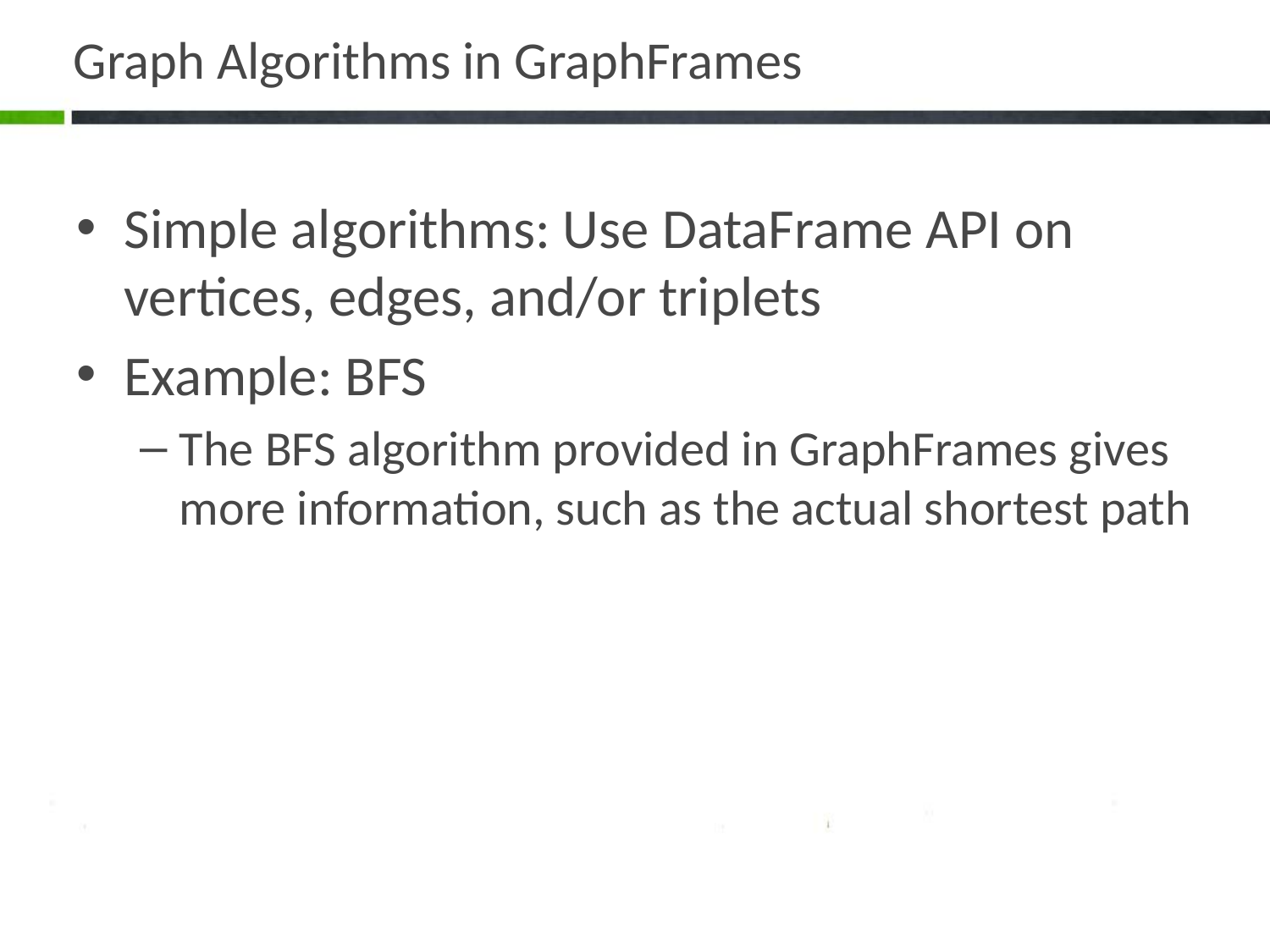

# Graph Algorithms in GraphFrames
Simple algorithms: Use DataFrame API on vertices, edges, and/or triplets
Example: BFS
The BFS algorithm provided in GraphFrames gives more information, such as the actual shortest path